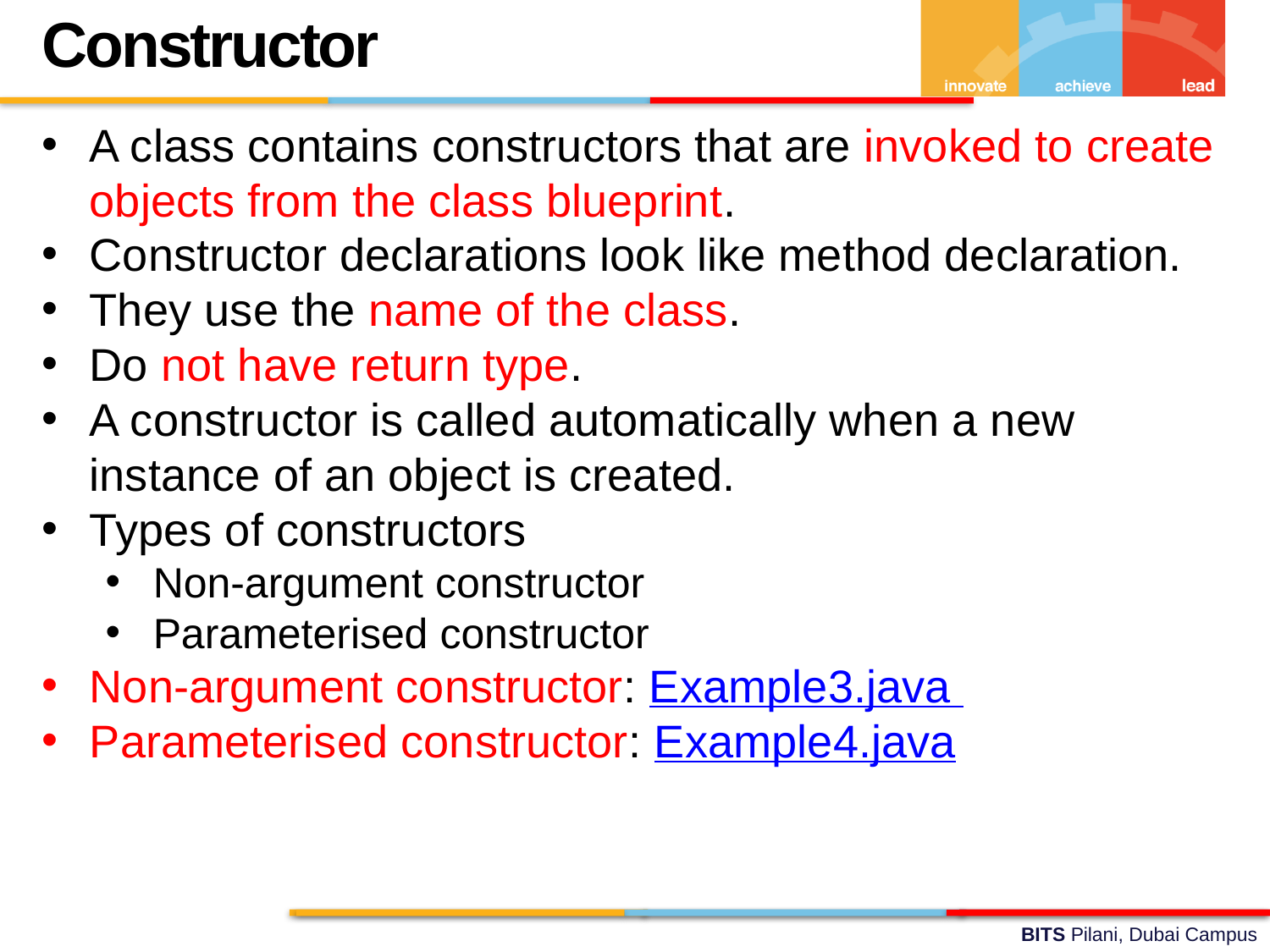

Constructor

A class contains constructors that are invoked to create objects from the class blueprint.
Constructor declarations look like method declaration.
They use the name of the class.
Do not have return type.
A constructor is called automatically when a new instance of an object is created.
Types of constructors
Non-argument constructor
Parameterised constructor
Non-argument constructor: Example3.java
Parameterised constructor: Example4.java